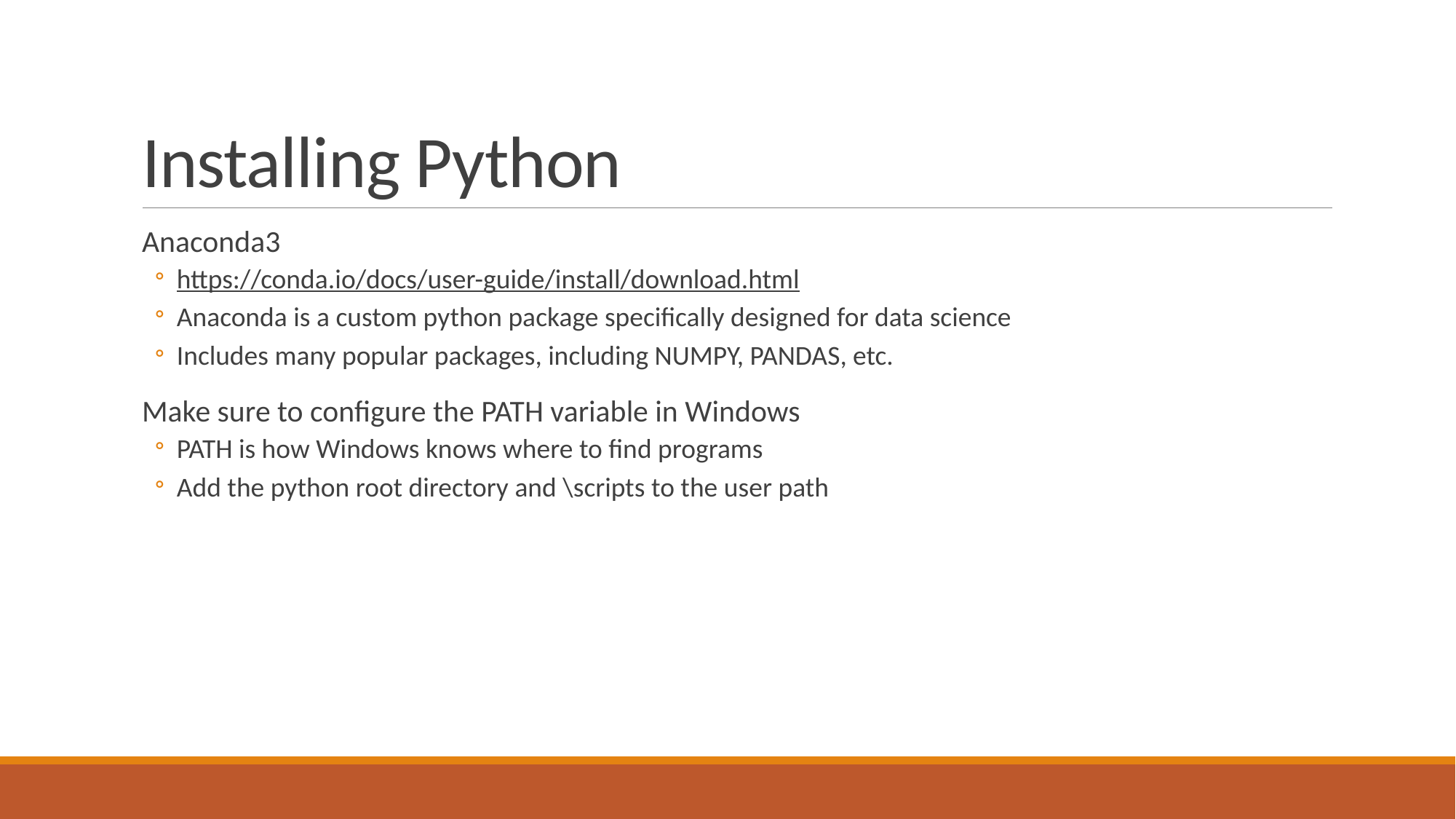

# Installing Python
Anaconda3
https://conda.io/docs/user-guide/install/download.html
Anaconda is a custom python package specifically designed for data science
Includes many popular packages, including NUMPY, PANDAS, etc.
Make sure to configure the PATH variable in Windows
PATH is how Windows knows where to find programs
Add the python root directory and \scripts to the user path